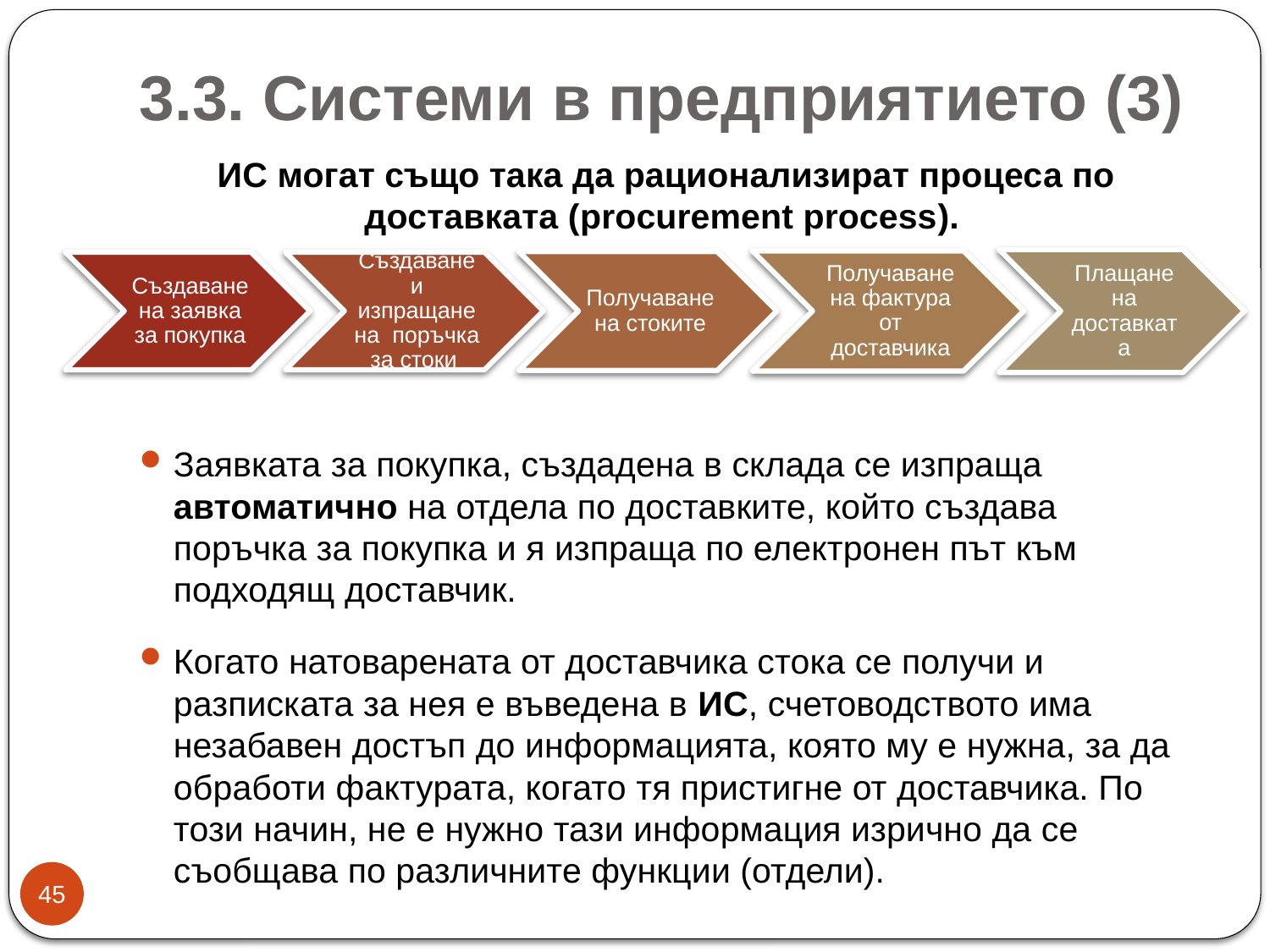

# 3.3. Системи в предприятието (3)
ИС могат също така да рационализират процеса по доставката (procurement process).

Заявката за покупка, създадена в склада се изпраща автоматично на отдела по доставките, който създава поръчка за покупка и я изпраща по електронен път към подходящ доставчик.

Когато натоварената от доставчика стока се получи и разписката за нея е въведена в ИС, счетоводството има незабавен достъп до информацията, която му е нужна, за да обработи фактурата, когато тя пристигне от доставчика. По този начин, не е нужно тази информация изрично да се съобщава по различните функции (отдели).
Създаване на заявка за покупка
Създаване и изпращане на  поръчка за стоки
Получаване на стоките
Получаване на фактура от доставчика
Плащане на доставката
45